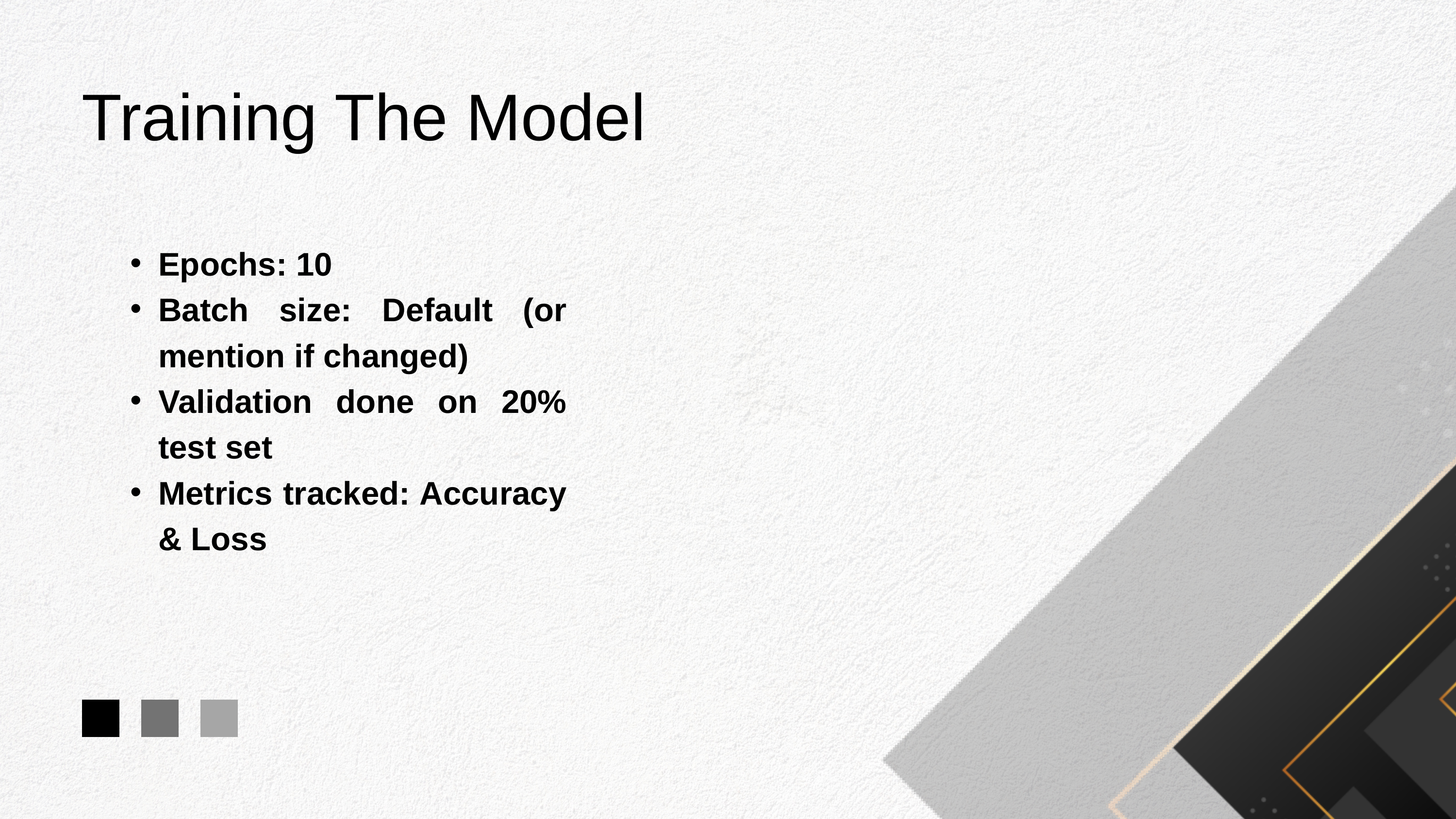

Training The Model

Epochs: 10
Batch size: Default (or mention if changed)
Validation done on 20% test set
Metrics tracked: Accuracy & Loss